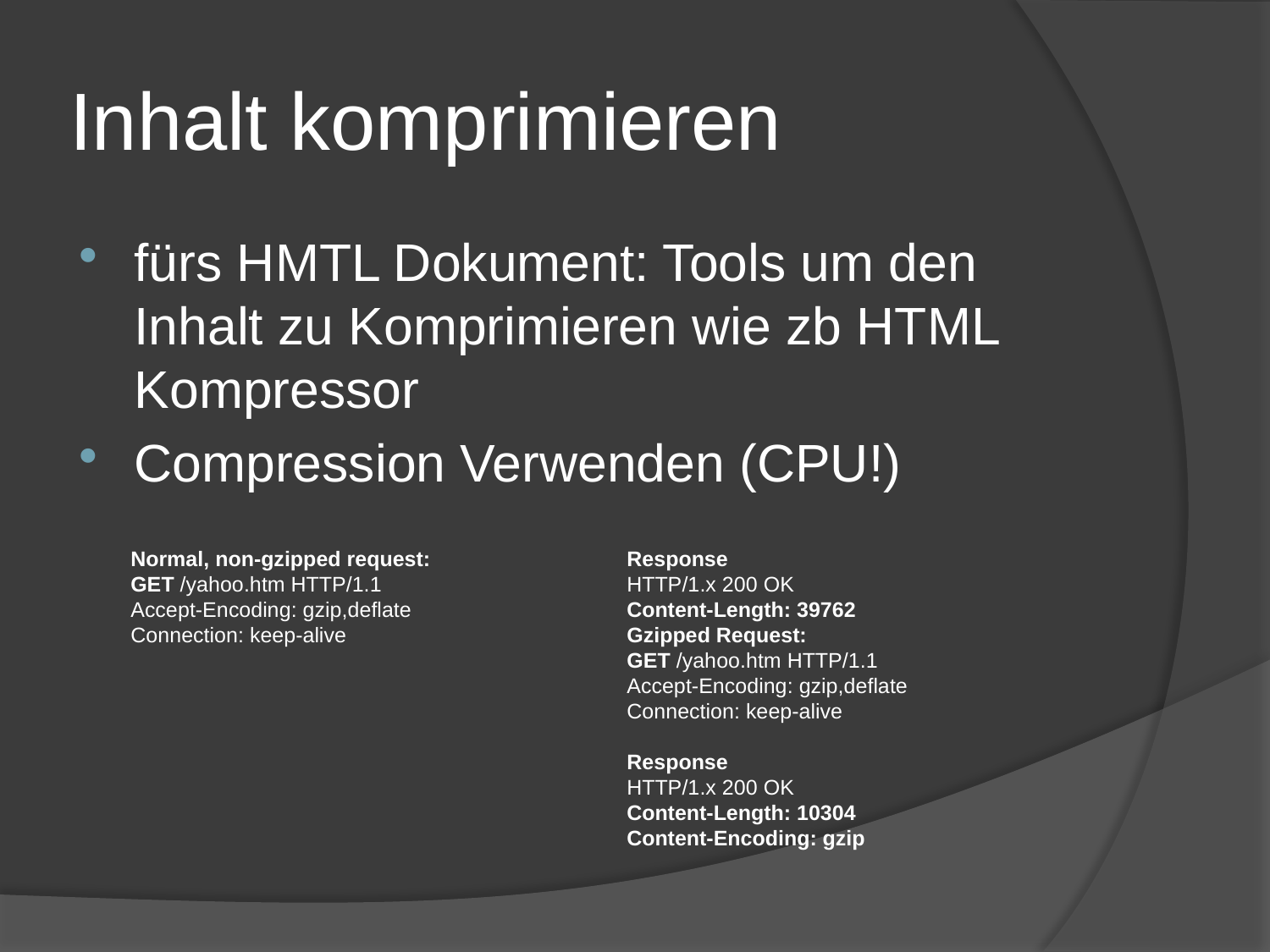

# Inhalt komprimieren
fürs HMTL Dokument: Tools um den Inhalt zu Komprimieren wie zb HTML Kompressor
Compression Verwenden (CPU!)

Normal, non-gzipped request:
GET /yahoo.htm HTTP/1.1
Accept-Encoding: gzip,deflate
Connection: keep-alive

Response
HTTP/1.x 200 OK
Content-Length: 39762
Gzipped Request:
GET /yahoo.htm HTTP/1.1
Accept-Encoding: gzip,deflate
Connection: keep-alive

Response
HTTP/1.x 200 OK
Content-Length: 10304
Content-Encoding: gzip